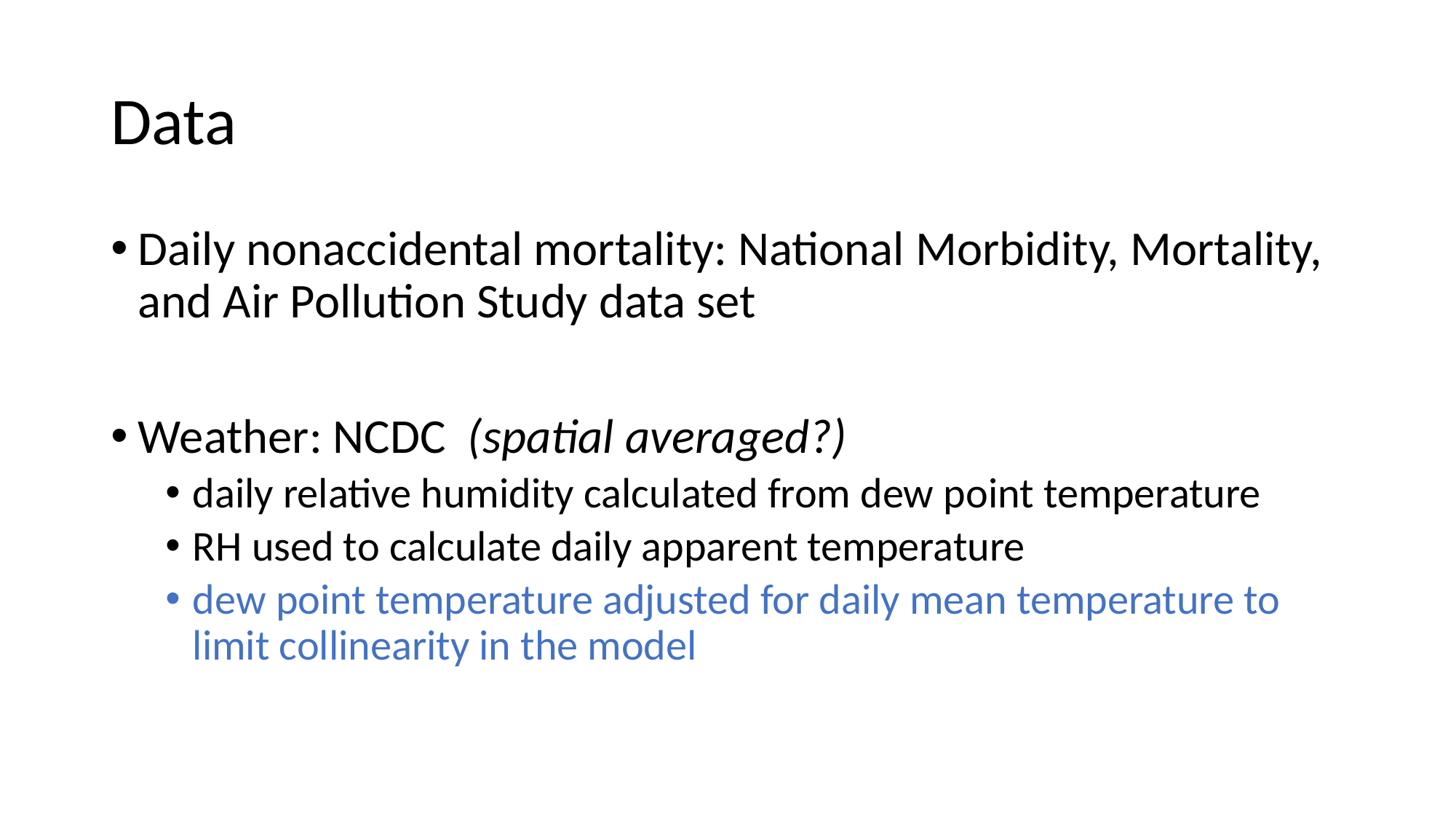

# Data
Daily nonaccidental mortality: National Morbidity, Mortality, and Air Pollution Study data set

Weather: NCDC  (spatial averaged?)
daily relative humidity calculated from dew point temperature
RH used to calculate daily apparent temperature
dew point temperature adjusted for daily mean temperature to limit collinearity in the model